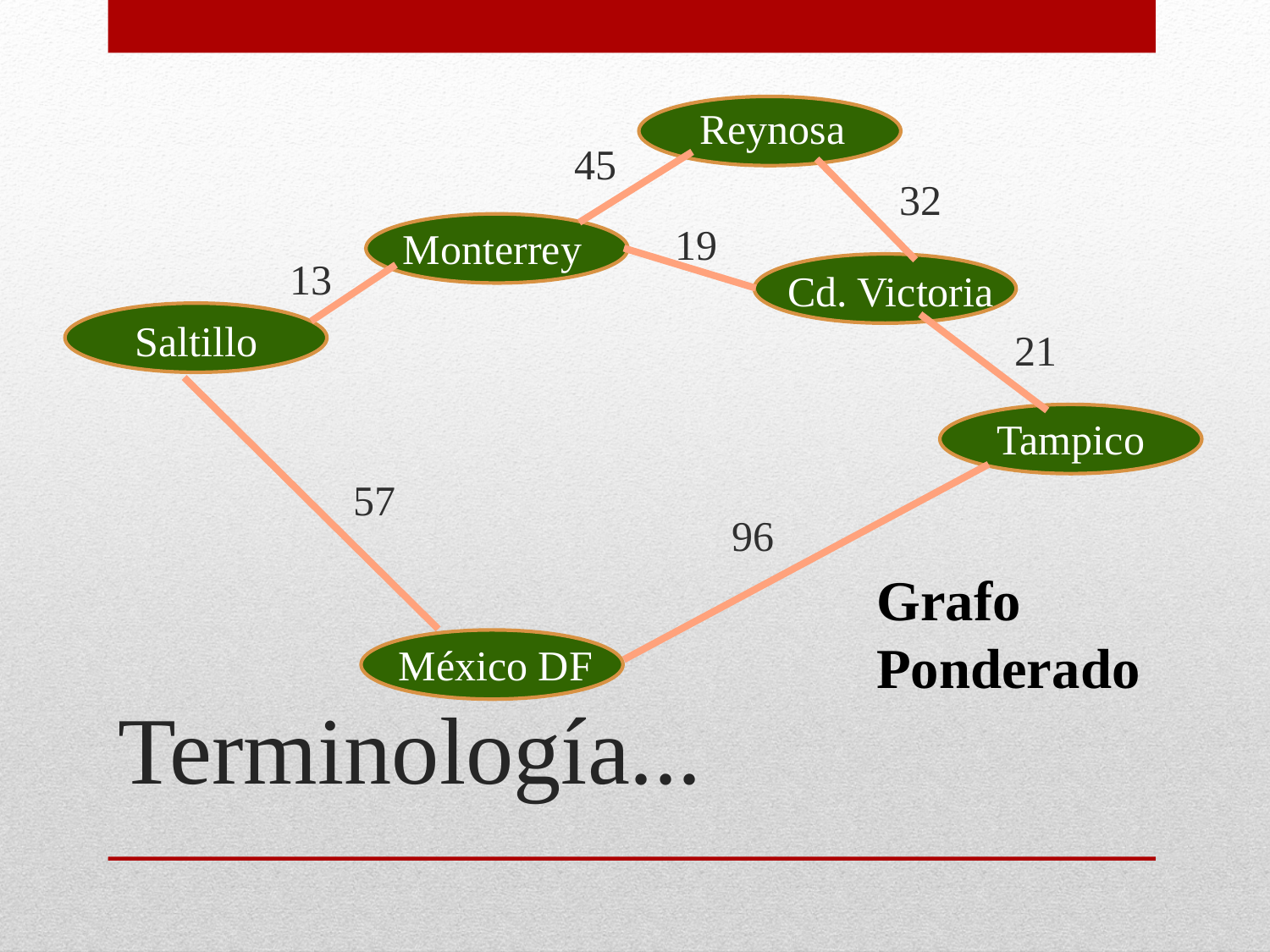

Reynosa

45

32
19

Monterrey
13

Cd. Victoria

Saltillo

21

Tampico

57
96
Grafo
Ponderado

México DF
# Terminología...